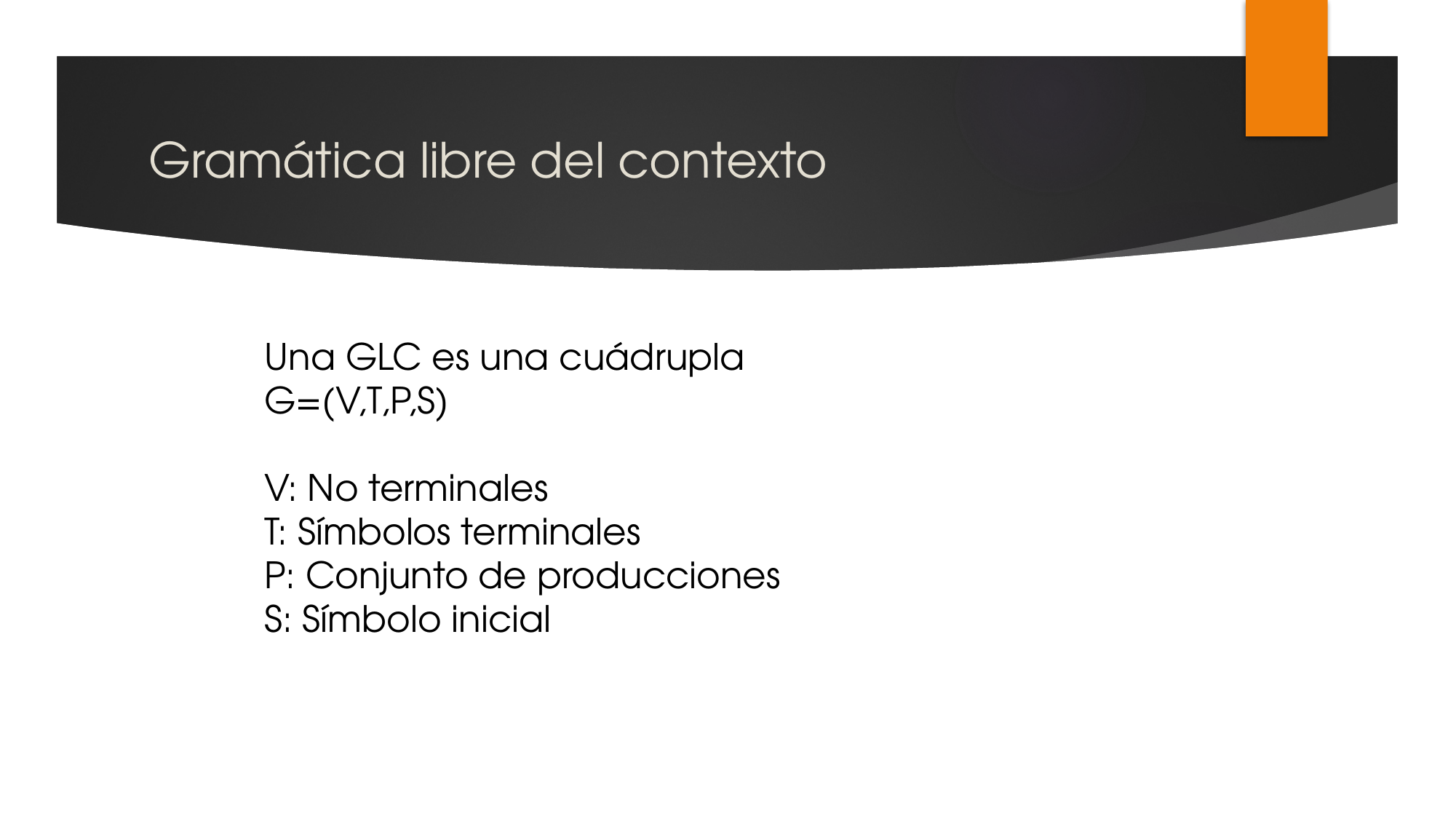

# Gramática libre del contexto
Una GLC es una cuádrupla
G=(V,T,P,S)

V: No terminales
T: Símbolos terminales
P: Conjunto de producciones
S: Símbolo inicial